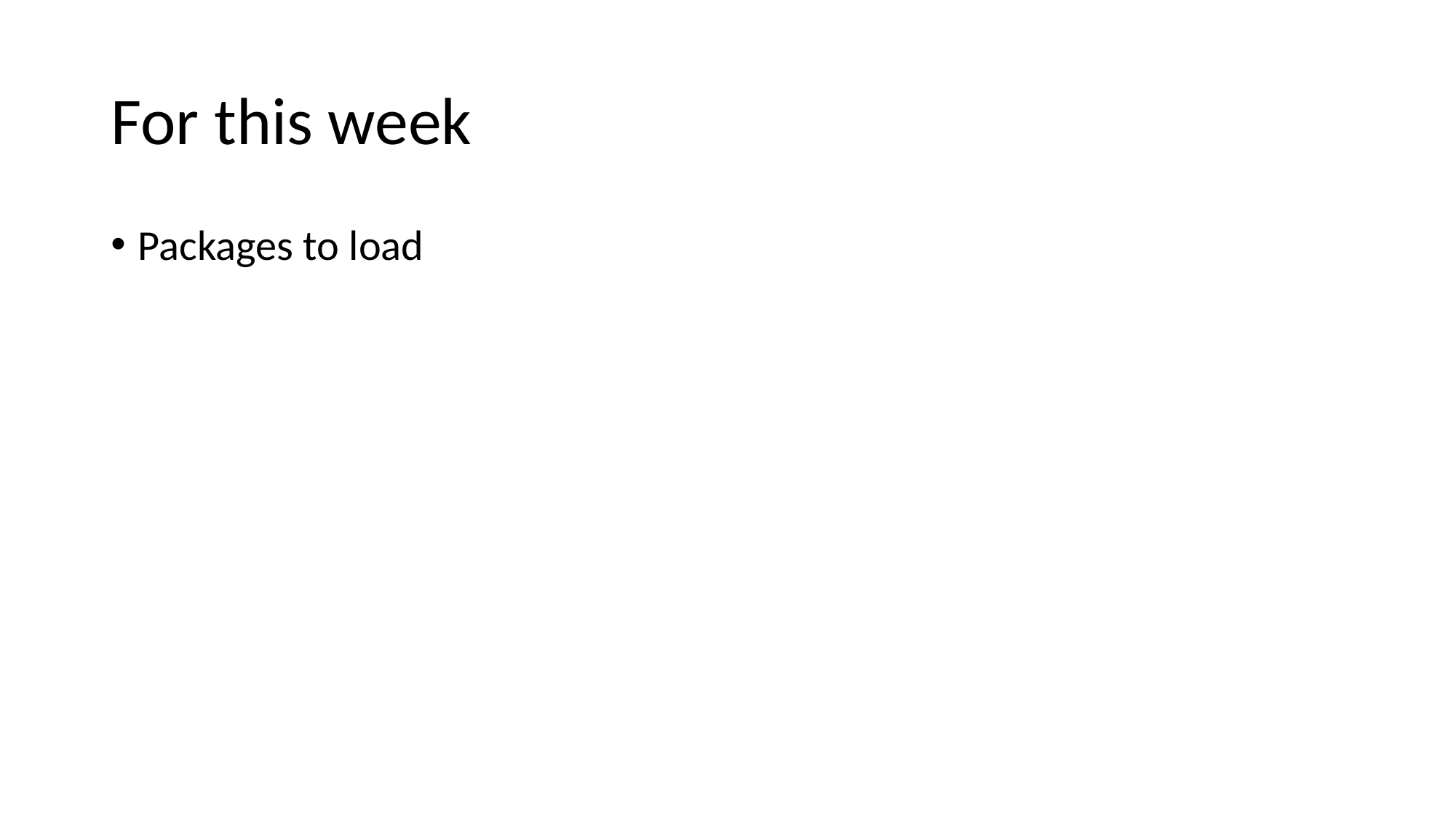

# For this week
Packages to load